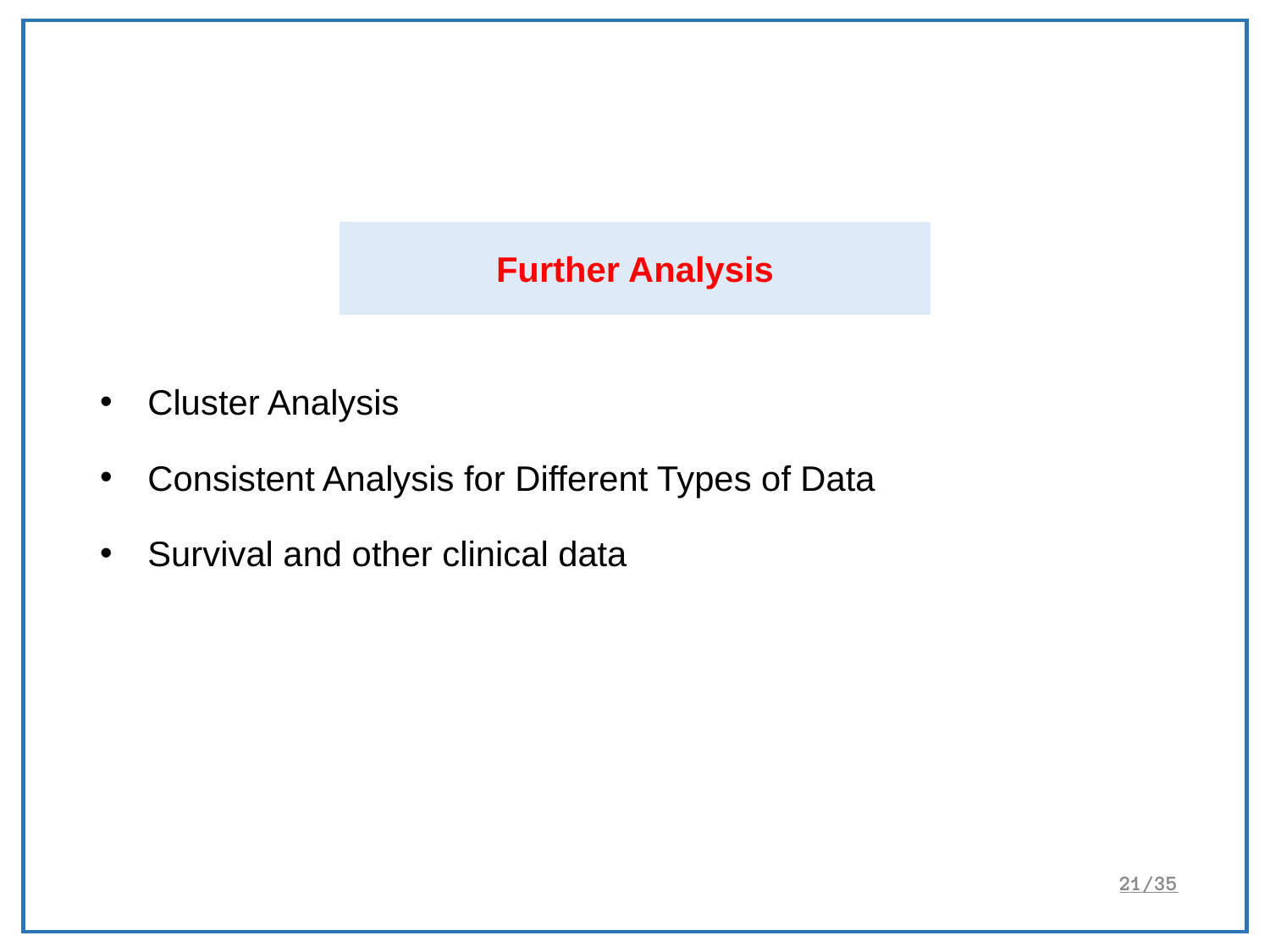

Cluster Analysis
Consistent Analysis for Different Types of Data
Survival and other clinical data
Further Analysis
21/35